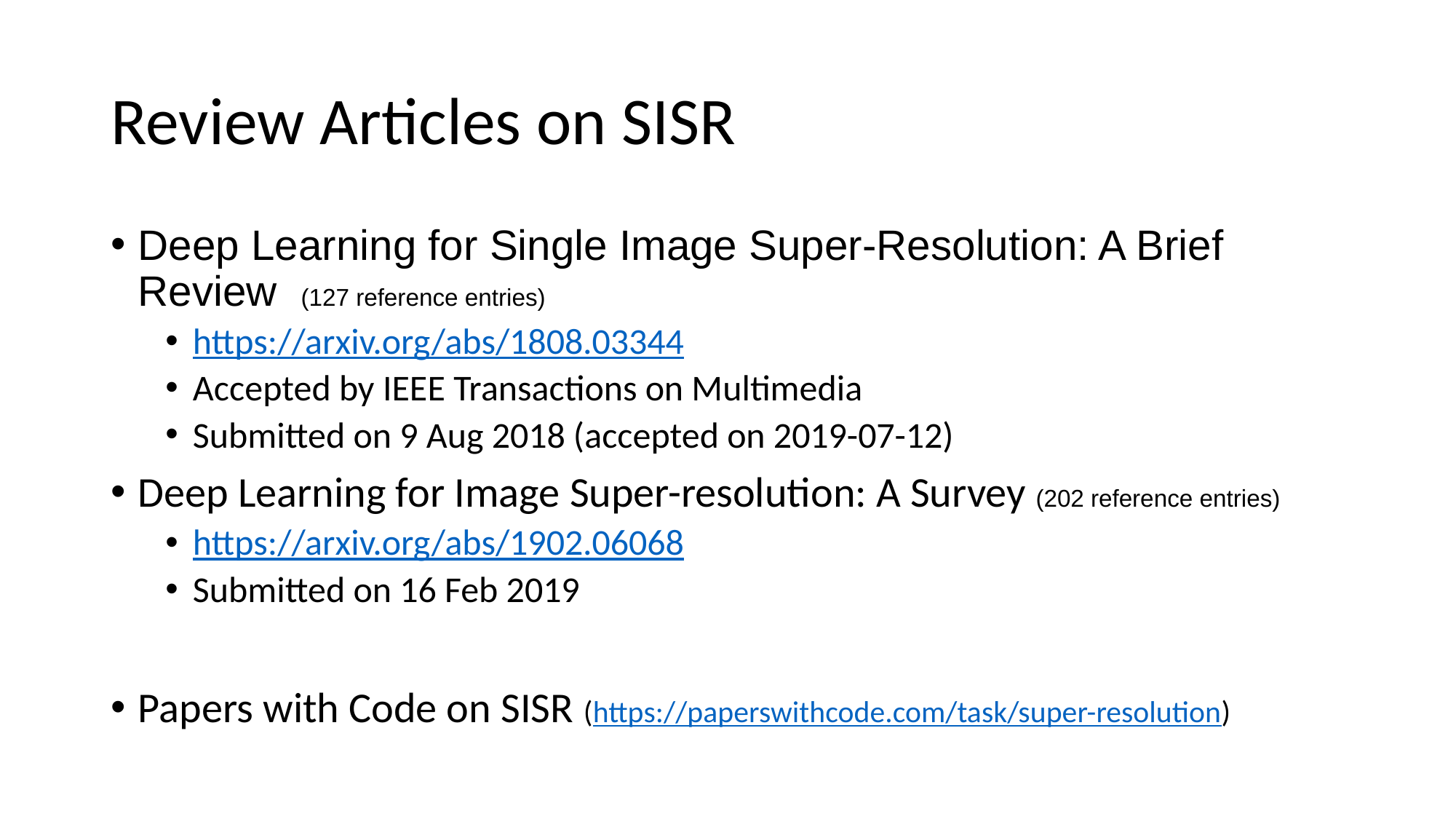

# Review Articles on SISR
Deep Learning for Single Image Super-Resolution: A Brief Review  (127 reference entries)
https://arxiv.org/abs/1808.03344
Accepted by IEEE Transactions on Multimedia
Submitted on 9 Aug 2018 (accepted on 2019-07-12)
Deep Learning for Image Super-resolution: A Survey (202 reference entries)
https://arxiv.org/abs/1902.06068
Submitted on 16 Feb 2019

Papers with Code on SISR (https://paperswithcode.com/task/super-resolution)